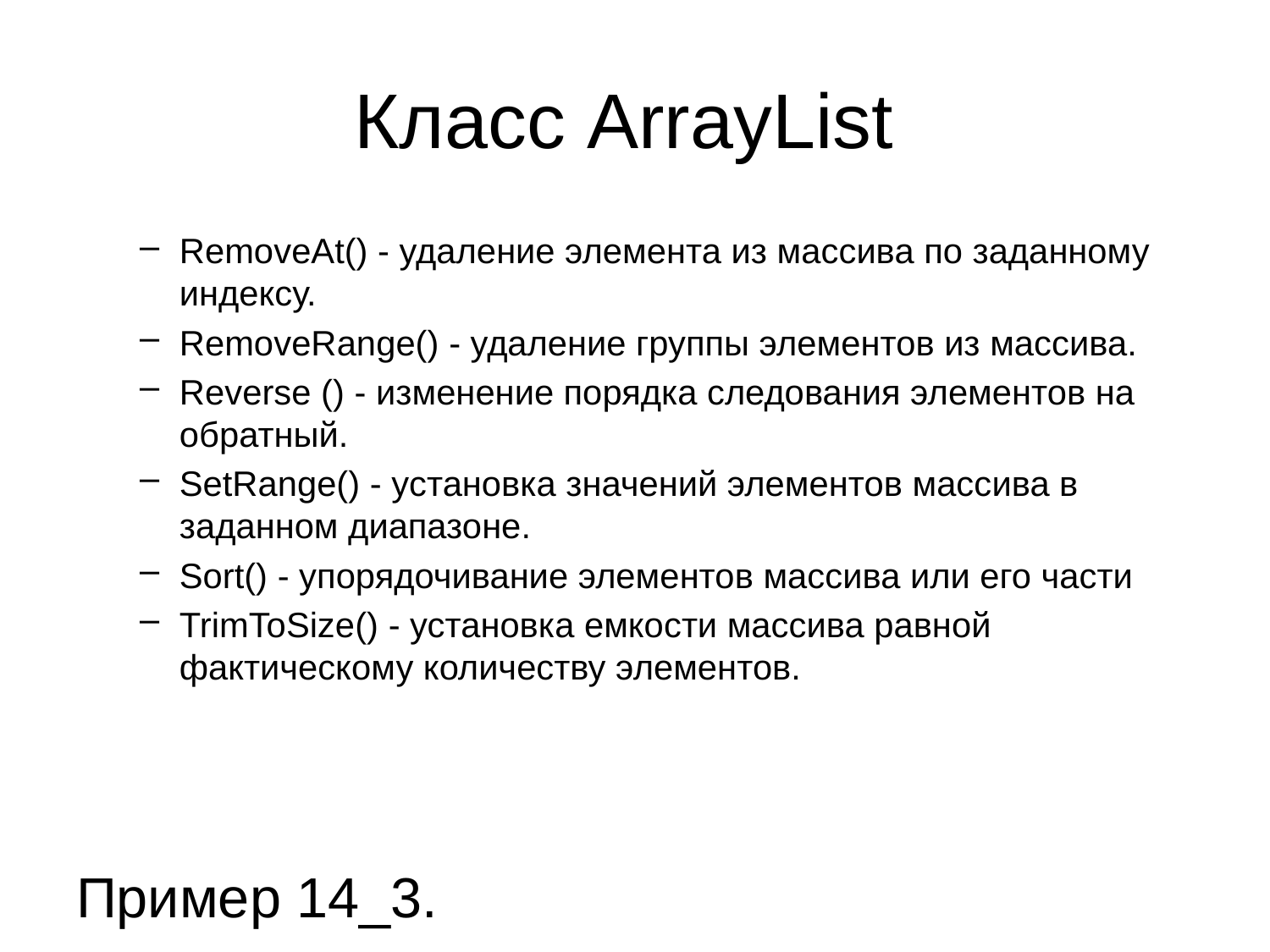

# Класс ArrayList
RemoveAt() - удаление элемента из массива по заданному индексу.
RemoveRange() - удаление группы элементов из массива.
Reverse () - изменение порядка следования элементов на обратный.
SetRange() - установка значений элементов массива в заданном диапазоне.
Sort() - упорядочивание элементов массива или его части
TrimToSize() - установка емкости массива равной фактическому количеству элементов.

Пример 14_3.